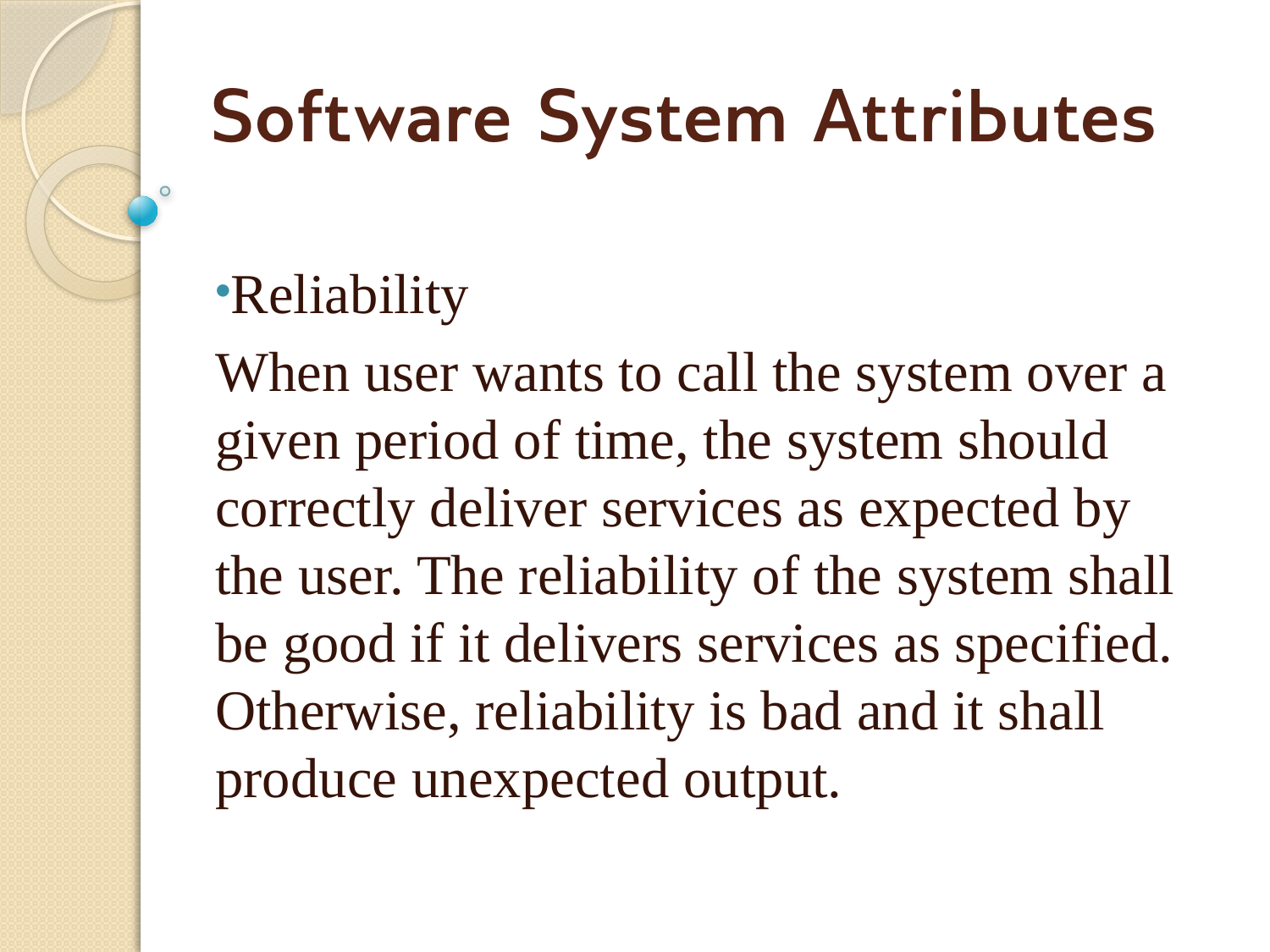

# Software System Attributes
Reliability
When user wants to call the system over a given period of time, the system should correctly deliver services as expected by the user. The reliability of the system shall be good if it delivers services as specified. Otherwise, reliability is bad and it shall produce unexpected output.